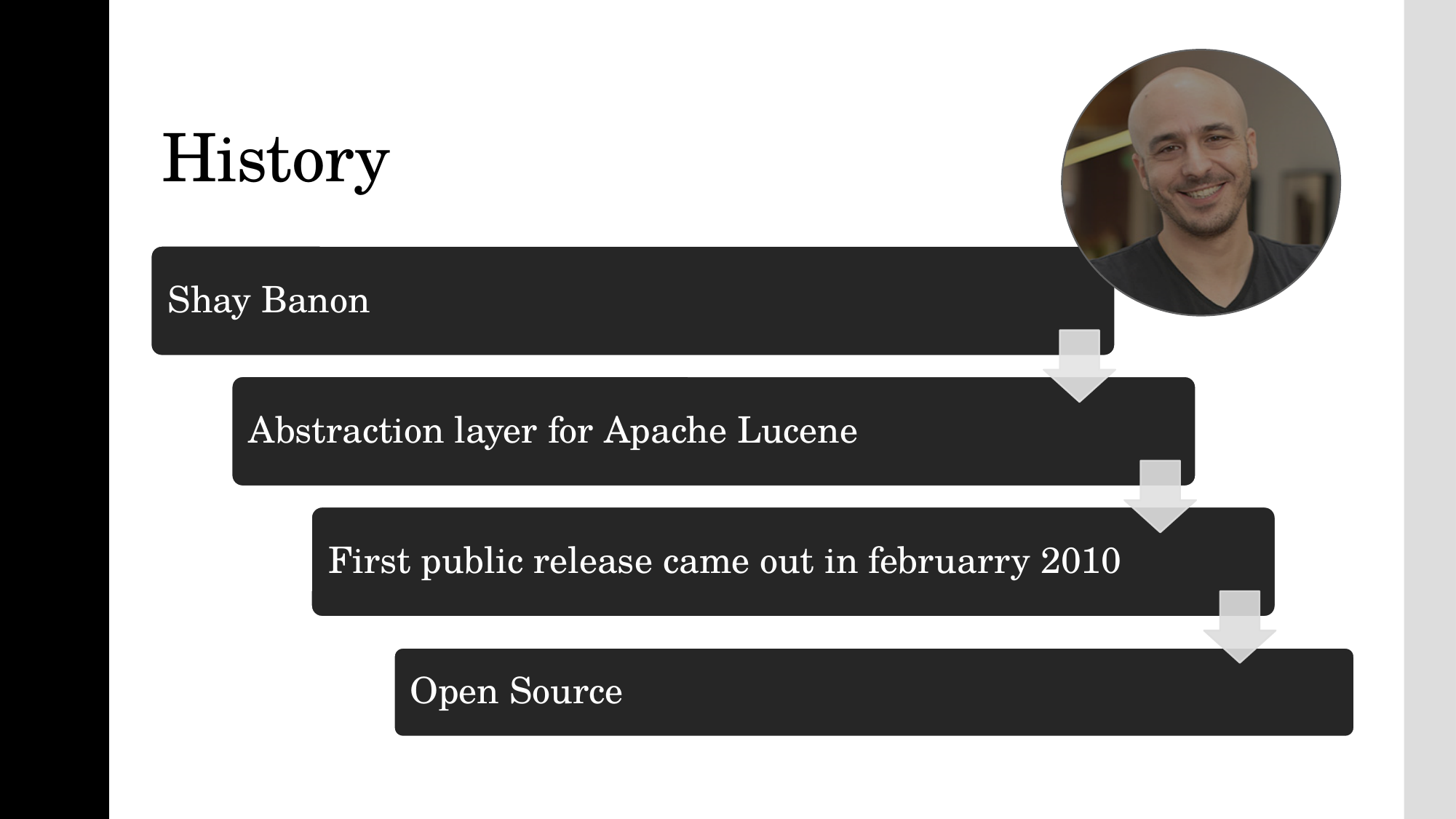

# History

Shay Banon
Abstraction layer for Apache Lucene
First public release came out in februarry 2010
Open Source